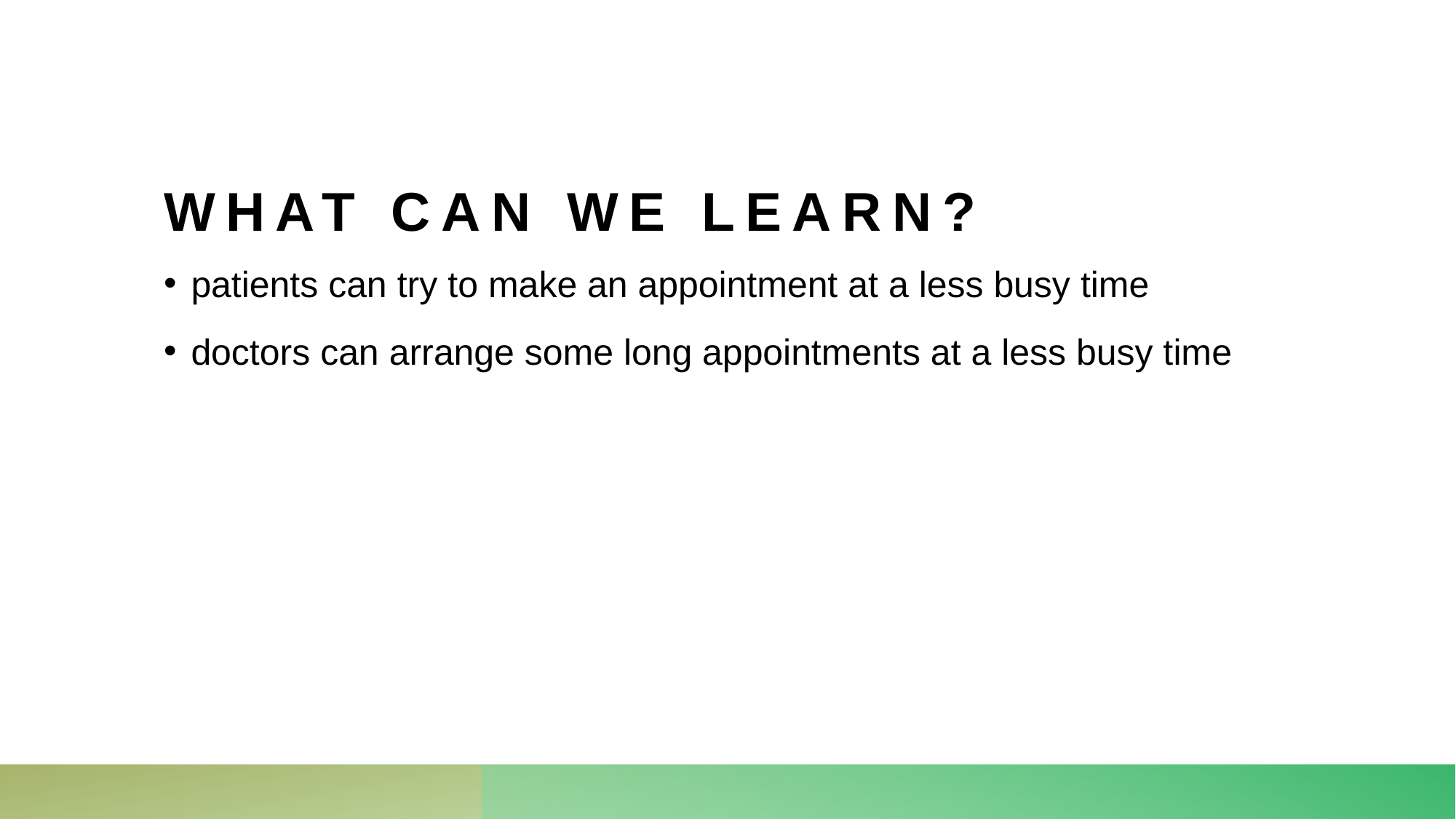

# What can we learn?
patients can try to make an appointment at a less busy time
doctors can arrange some long appointments at a less busy time